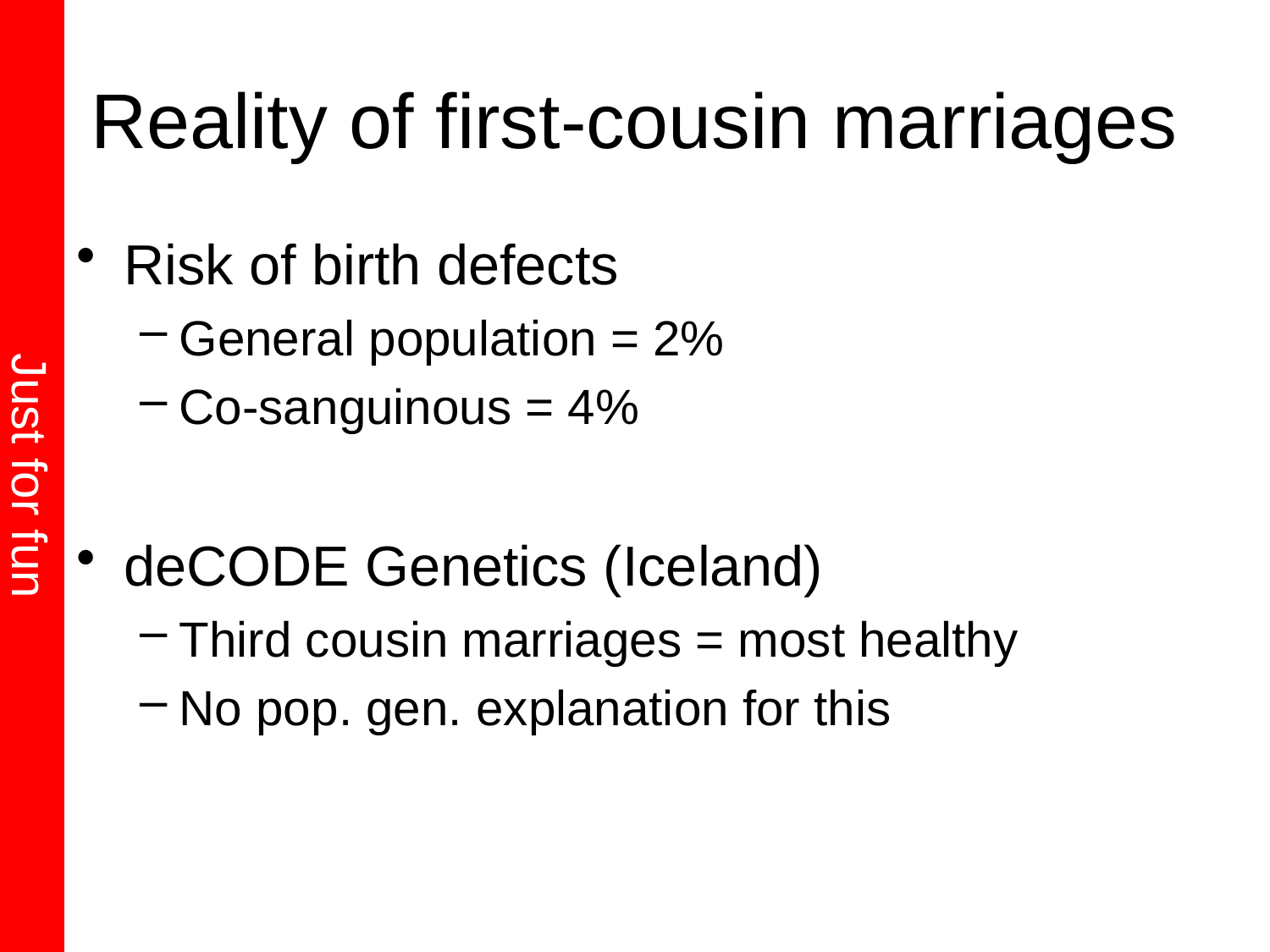

Just for fun
# Reality of first-cousin marriages
Risk of birth defects
General population = 2%
Co-sanguinous = 4%

deCODE Genetics (Iceland)
Third cousin marriages = most healthy
No pop. gen. explanation for this